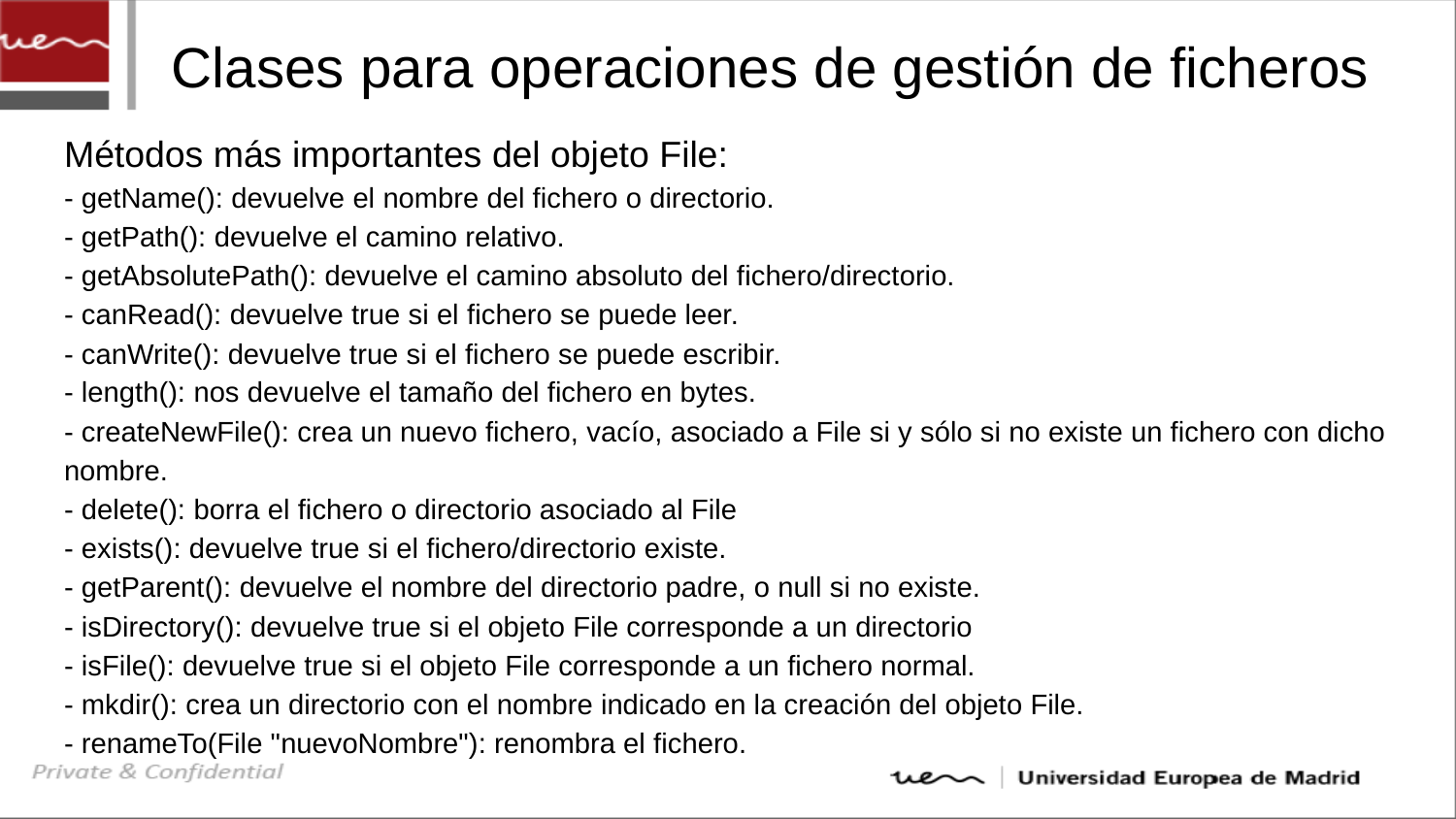

# Clases para operaciones de gestión de ficheros
Métodos más importantes del objeto File:
- getName(): devuelve el nombre del fichero o directorio.
- getPath(): devuelve el camino relativo.
- getAbsolutePath(): devuelve el camino absoluto del fichero/directorio.
- canRead(): devuelve true si el fichero se puede leer.
- canWrite(): devuelve true si el fichero se puede escribir.
- length(): nos devuelve el tamaño del fichero en bytes.
- createNewFile(): crea un nuevo fichero, vacío, asociado a File si y sólo si no existe un fichero con dicho nombre.
- delete(): borra el fichero o directorio asociado al File
- exists(): devuelve true si el fichero/directorio existe.
- getParent(): devuelve el nombre del directorio padre, o null si no existe.
- isDirectory(): devuelve true si el objeto File corresponde a un directorio
- isFile(): devuelve true si el objeto File corresponde a un fichero normal.
- mkdir(): crea un directorio con el nombre indicado en la creación del objeto File.
- renameTo(File "nuevoNombre"): renombra el fichero.